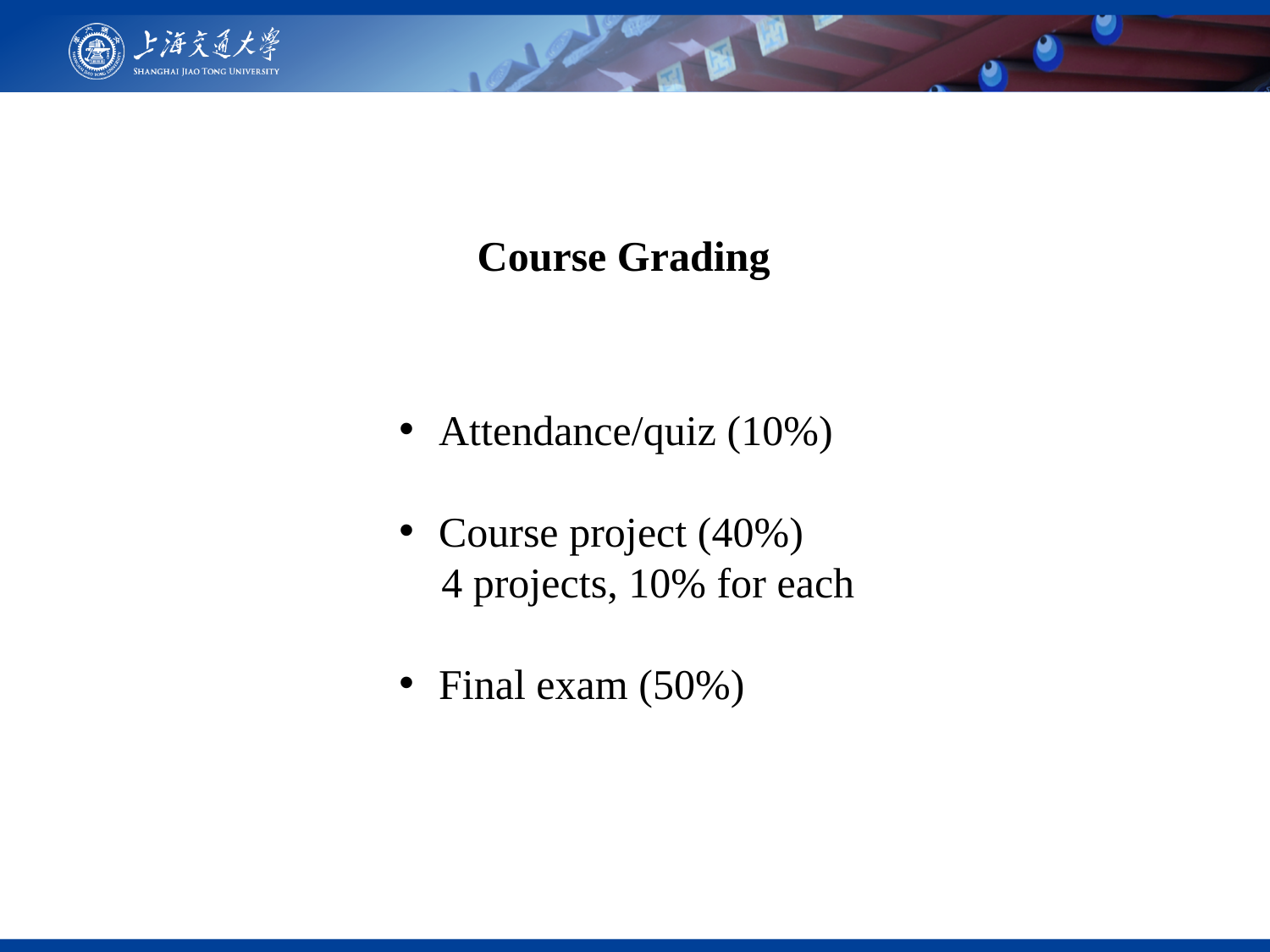

Course Grading
Attendance/quiz (10%)

Course project (40%)
    4 projects, 10% for each

Final exam (50%)